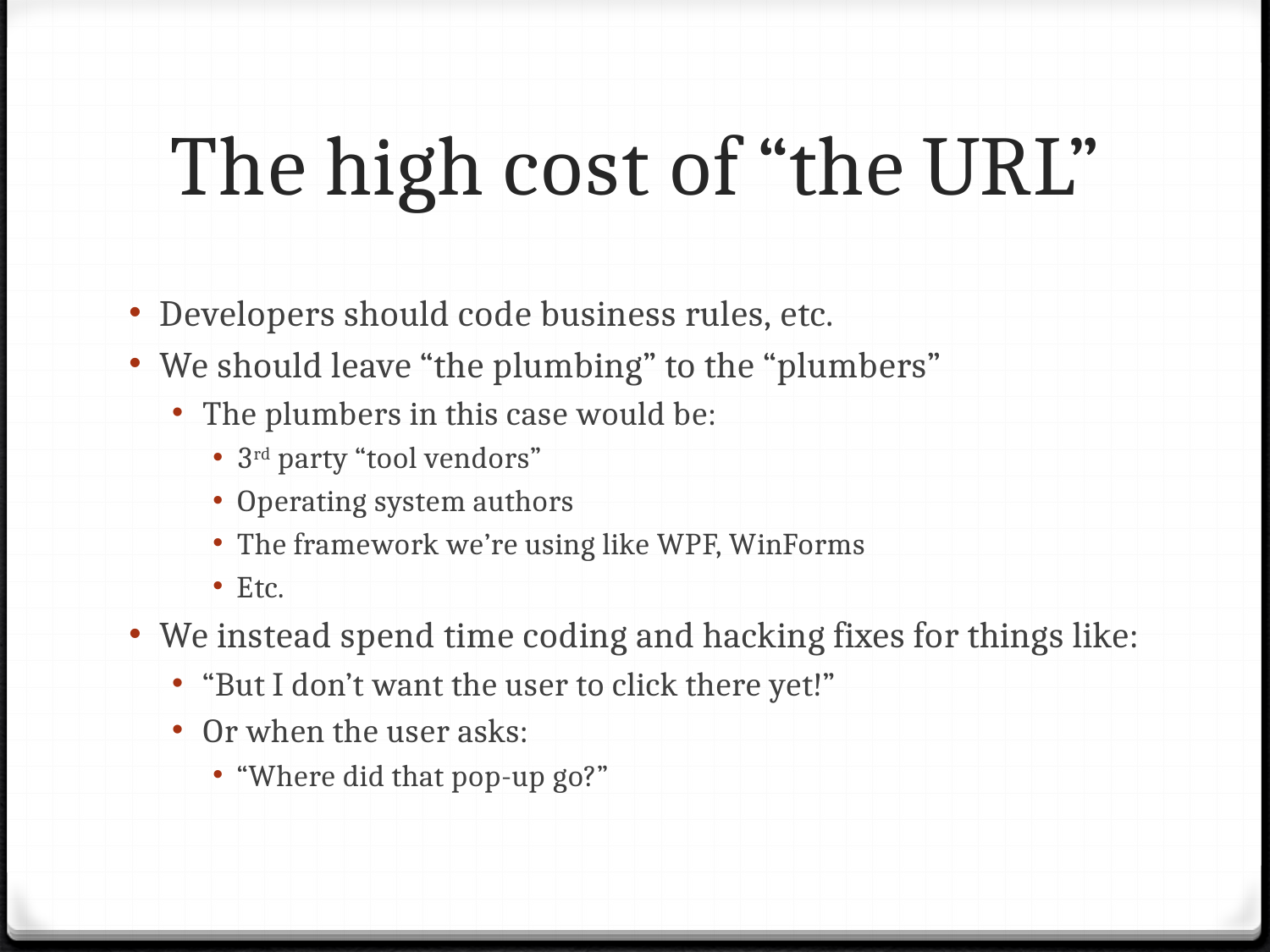

# The high cost of “the URL”
Developers should code business rules, etc.
We should leave “the plumbing” to the “plumbers”
The plumbers in this case would be:
3rd party “tool vendors”
Operating system authors
The framework we’re using like WPF, WinForms
Etc.
We instead spend time coding and hacking fixes for things like:
“But I don’t want the user to click there yet!”
Or when the user asks:
“Where did that pop-up go?”